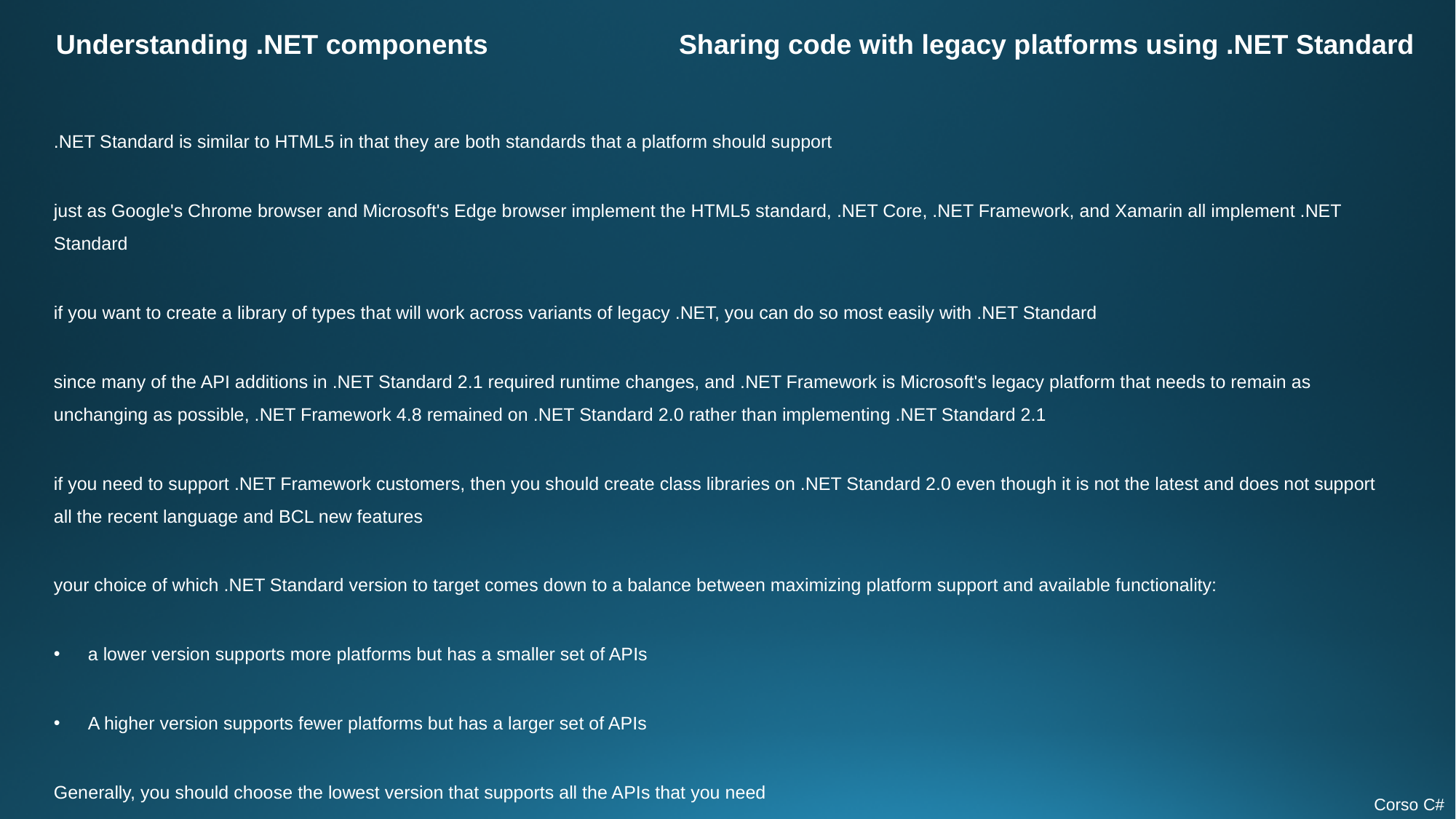

Understanding .NET components
Sharing code with legacy platforms using .NET Standard
.NET Standard is similar to HTML5 in that they are both standards that a platform should support
just as Google's Chrome browser and Microsoft's Edge browser implement the HTML5 standard, .NET Core, .NET Framework, and Xamarin all implement .NET Standard
if you want to create a library of types that will work across variants of legacy .NET, you can do so most easily with .NET Standard
since many of the API additions in .NET Standard 2.1 required runtime changes, and .NET Framework is Microsoft's legacy platform that needs to remain as unchanging as possible, .NET Framework 4.8 remained on .NET Standard 2.0 rather than implementing .NET Standard 2.1
if you need to support .NET Framework customers, then you should create class libraries on .NET Standard 2.0 even though it is not the latest and does not support all the recent language and BCL new features
your choice of which .NET Standard version to target comes down to a balance between maximizing platform support and available functionality:
a lower version supports more platforms but has a smaller set of APIs
A higher version supports fewer platforms but has a larger set of APIs
Generally, you should choose the lowest version that supports all the APIs that you need
Corso C#